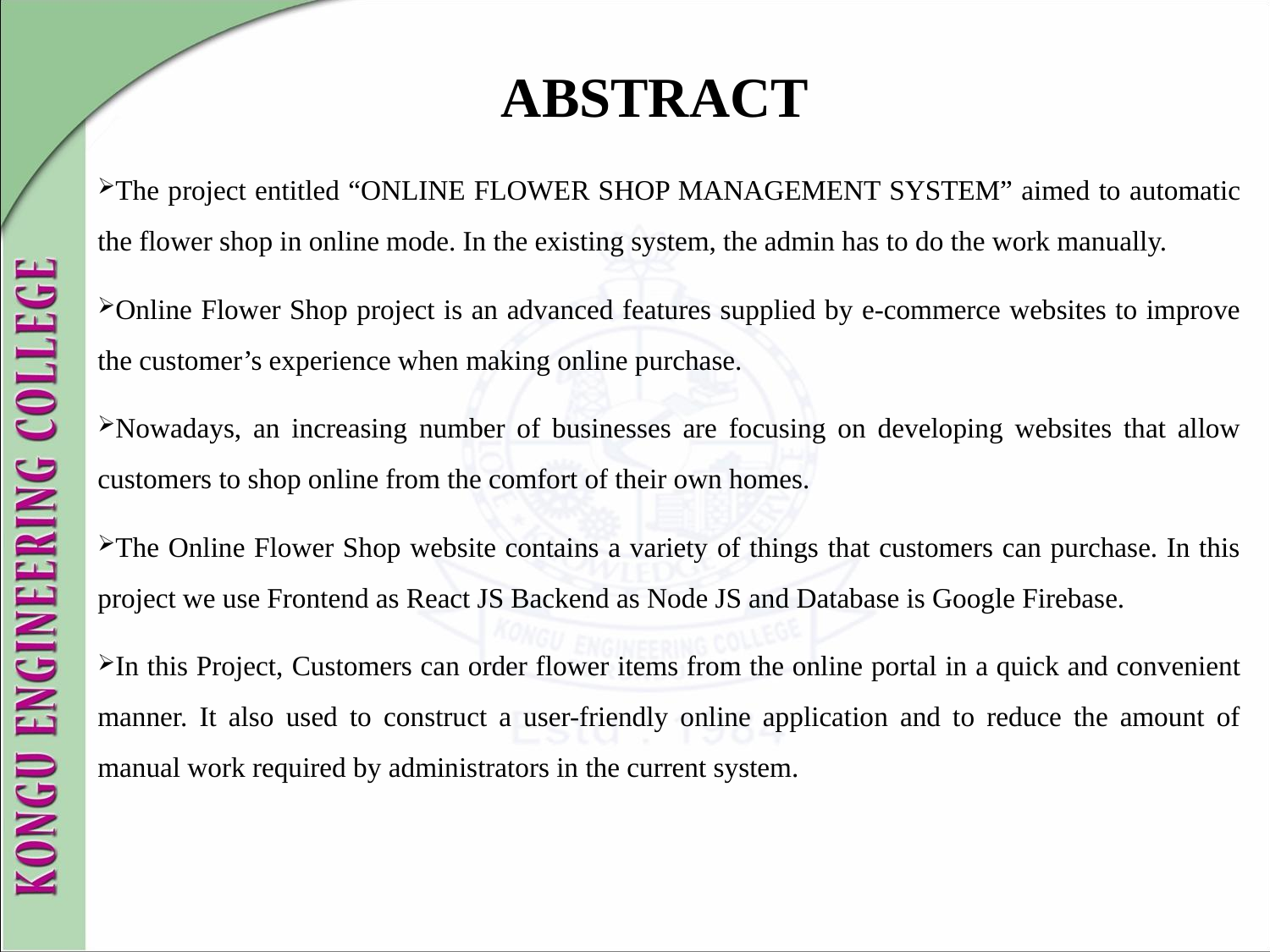

# ABSTRACT
The project entitled “ONLINE FLOWER SHOP MANAGEMENT SYSTEM” aimed to automatic the flower shop in online mode. In the existing system, the admin has to do the work manually.
Online Flower Shop project is an advanced features supplied by e-commerce websites to improve the customer’s experience when making online purchase.
Nowadays, an increasing number of businesses are focusing on developing websites that allow customers to shop online from the comfort of their own homes.
The Online Flower Shop website contains a variety of things that customers can purchase. In this project we use Frontend as React JS Backend as Node JS and Database is Google Firebase.
In this Project, Customers can order flower items from the online portal in a quick and convenient manner. It also used to construct a user-friendly online application and to reduce the amount of manual work required by administrators in the current system.